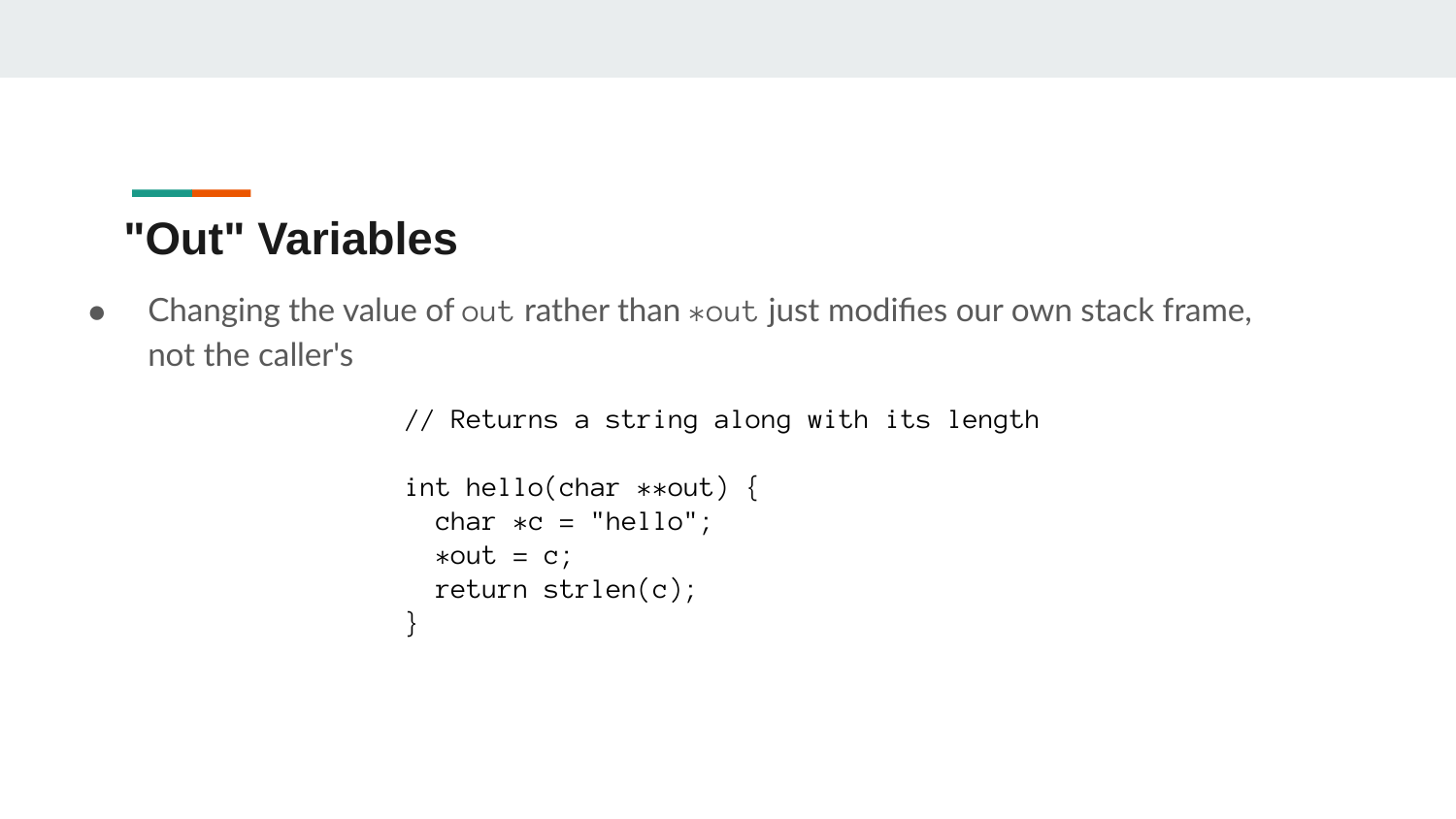

# "Out" Variables
Changing the value of out rather than *out just modifies our own stack frame, not the caller's
// Returns a string along with its length

int hello(char **out) {
  char *c = "hello";
  *out = c;
  return strlen(c);
}